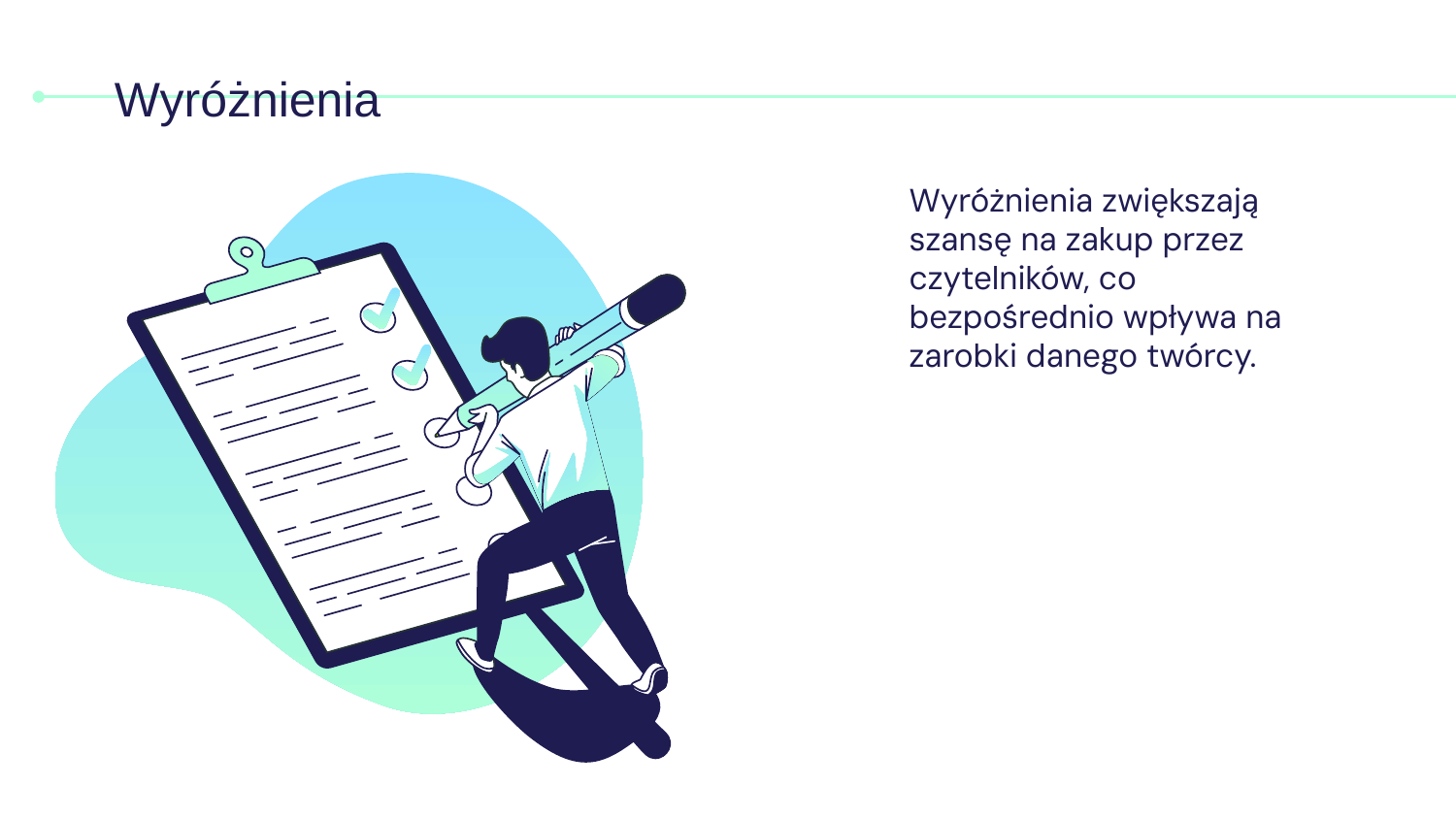

# Wyróżnienia
Wyróżnienia zwiększają szansę na zakup przez czytelników, co bezpośrednio wpływa na zarobki danego twórcy.